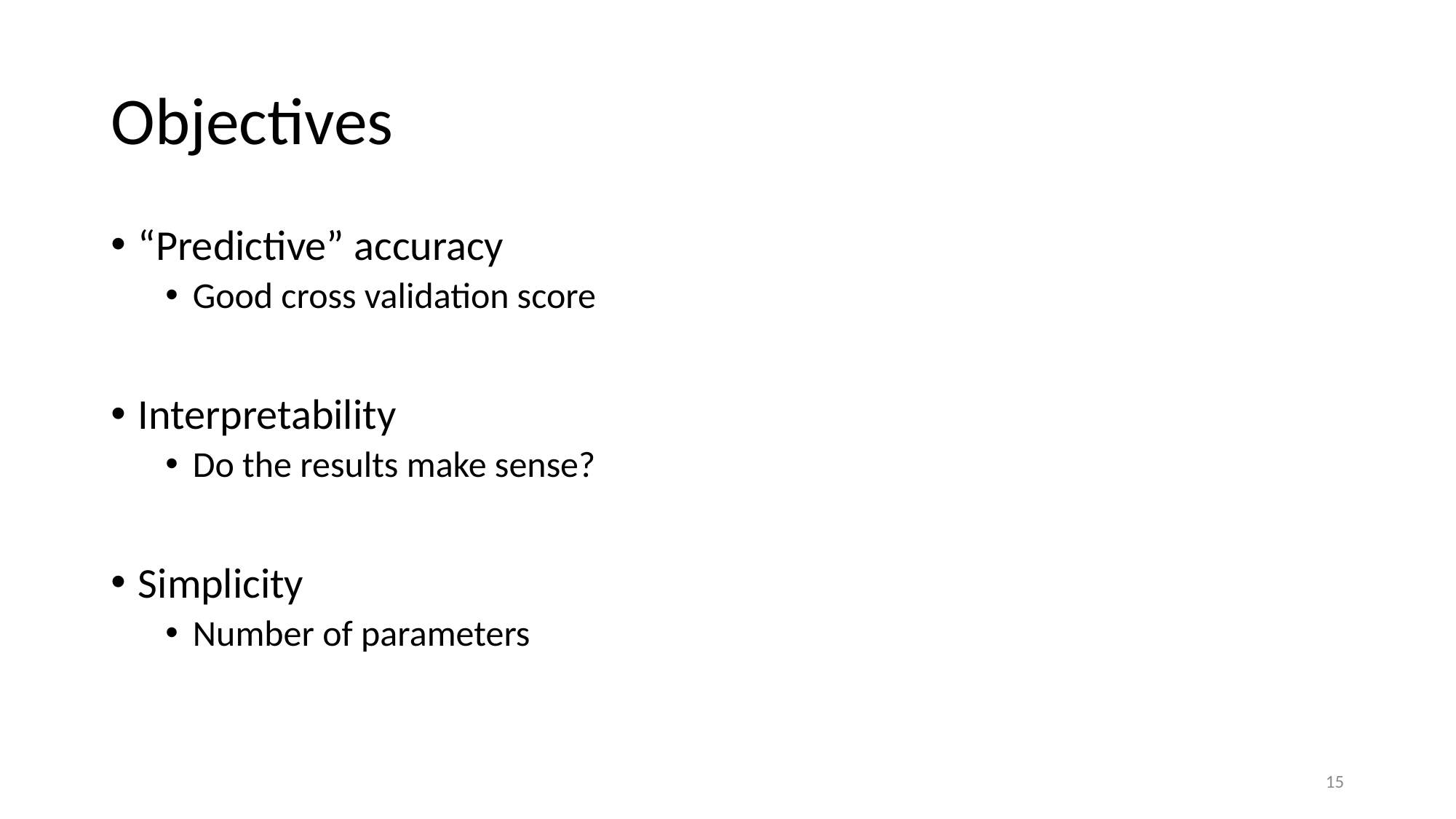

# Objectives
“Predictive” accuracy
Good cross validation score

Interpretability
Do the results make sense?

Simplicity
Number of parameters

15